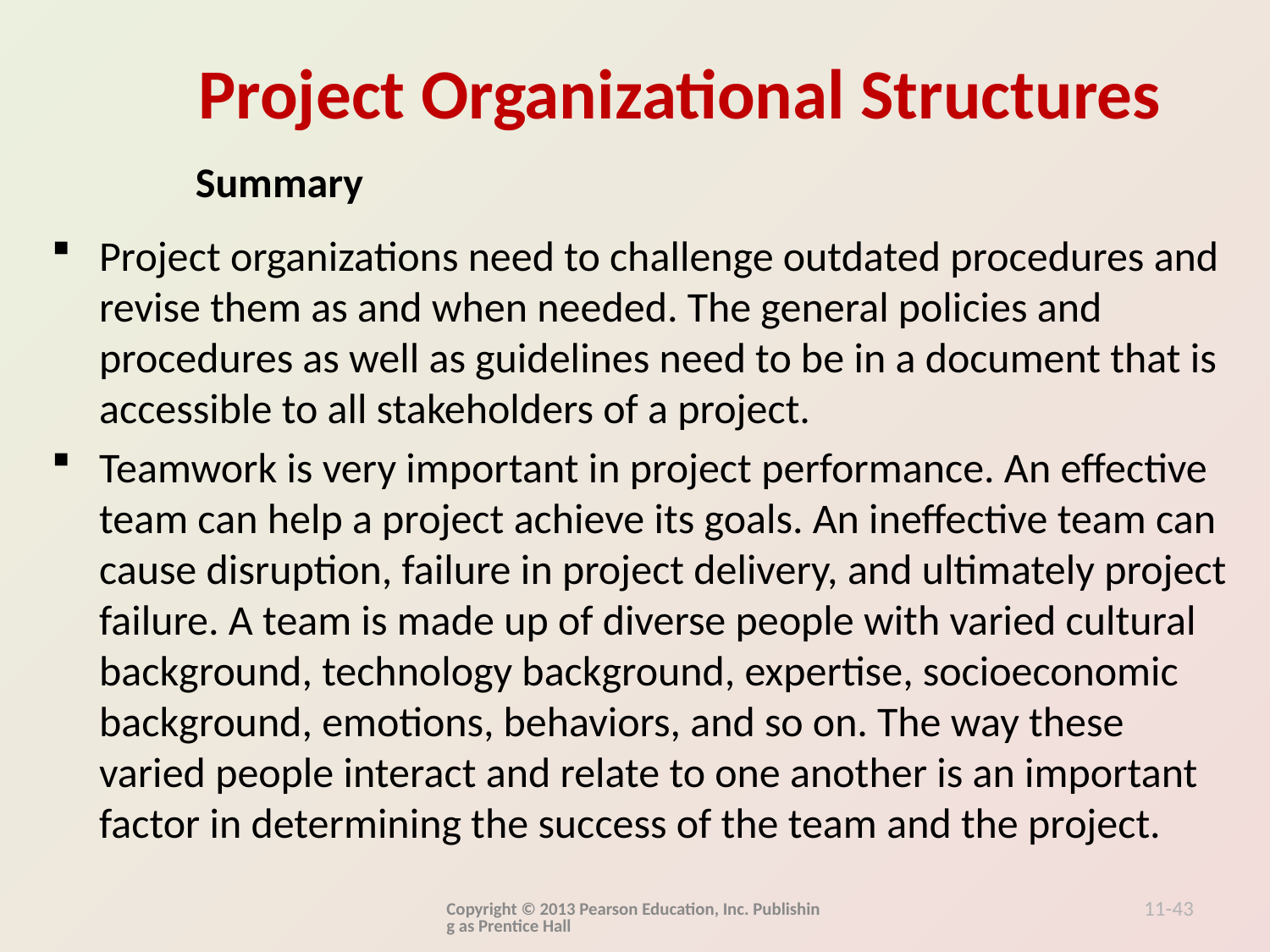

Summary
Project organizations need to challenge outdated procedures and revise them as and when needed. The general policies and procedures as well as guidelines need to be in a document that is accessible to all stakeholders of a project.
Teamwork is very important in project performance. An effective team can help a project achieve its goals. An ineffective team can cause disruption, failure in project delivery, and ultimately project failure. A team is made up of diverse people with varied cultural background, technology background, expertise, socioeconomic background, emotions, behaviors, and so on. The way these varied people interact and relate to one another is an important factor in determining the success of the team and the project.
Copyright © 2013 Pearson Education, Inc. Publishing as Prentice Hall
11-43